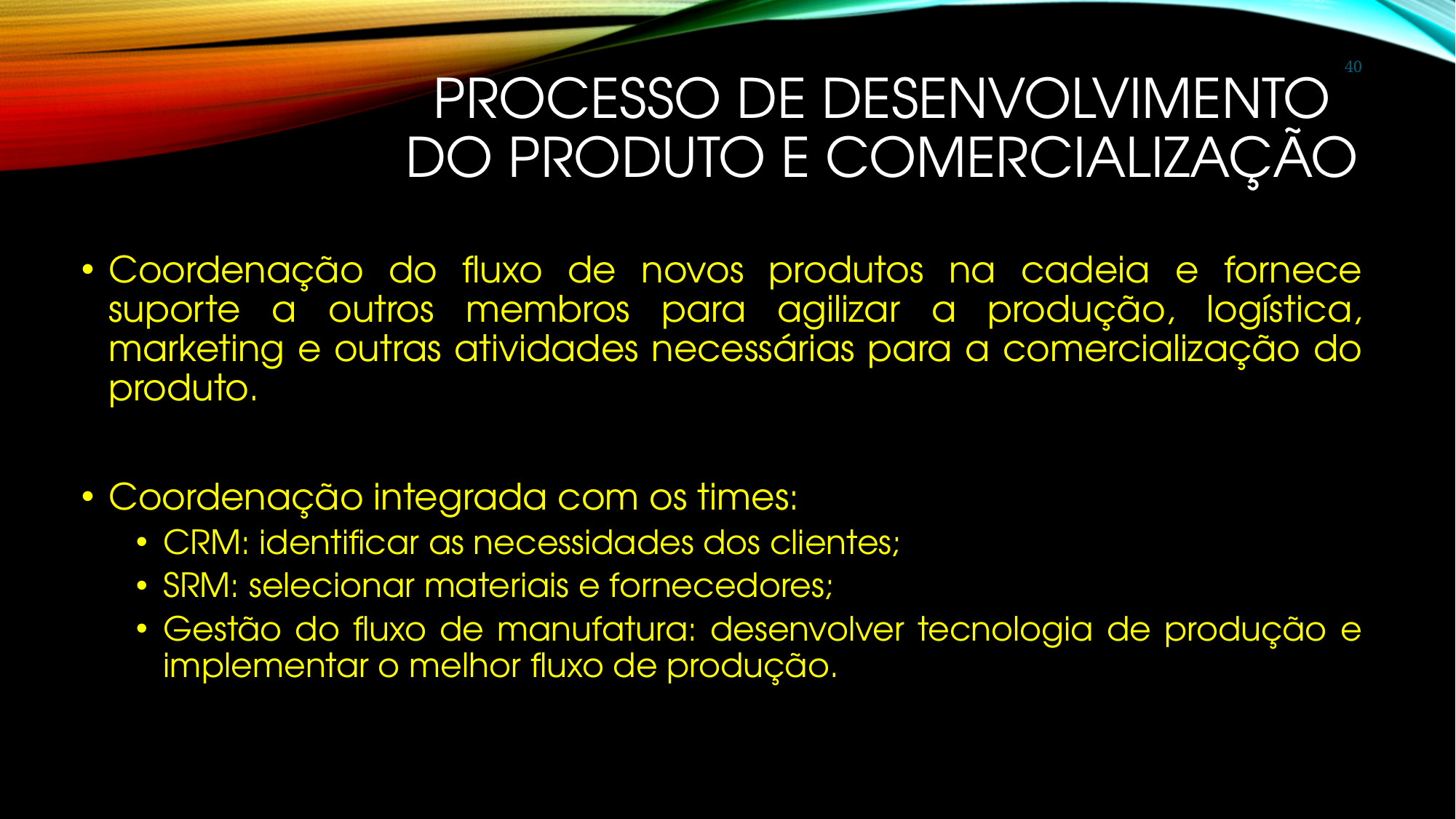

40
# Processo de Desenvolvimento do Produto e Comercialização
Coordenação do fluxo de novos produtos na cadeia e fornece suporte a outros membros para agilizar a produção, logística, marketing e outras atividades necessárias para a comercialização do produto.

Coordenação integrada com os times:
CRM: identificar as necessidades dos clientes;
SRM: selecionar materiais e fornecedores;
Gestão do fluxo de manufatura: desenvolver tecnologia de produção e implementar o melhor fluxo de produção.